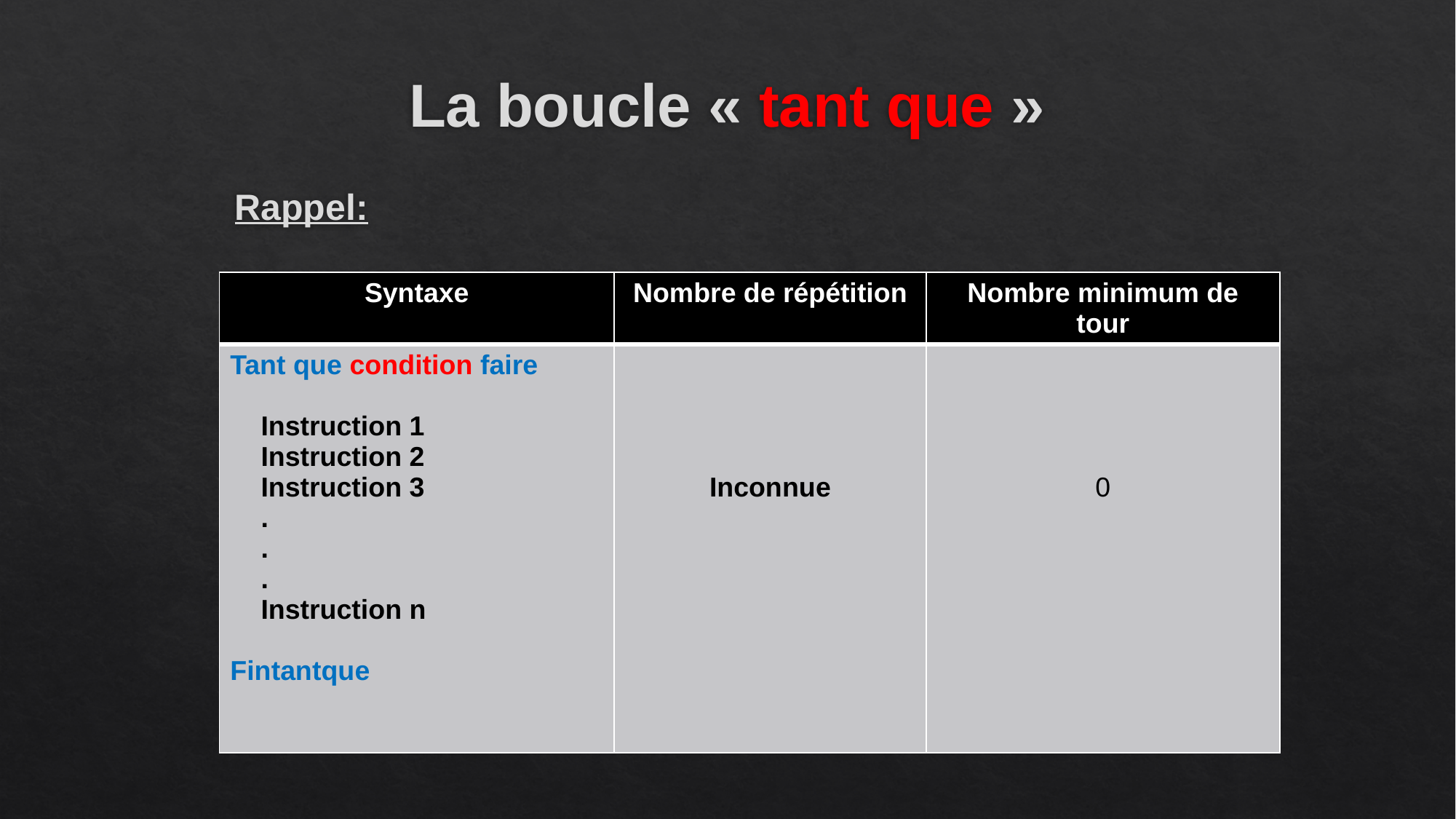

# La boucle « tant que »
Rappel:

| Syntaxe | Nombre de répétition | Nombre minimum de tour |
| --- | --- | --- |
| Tant que condition faire Instruction 1 Instruction 2 Instruction 3 . . . Instruction n Fintantque | Inconnue | 0 |